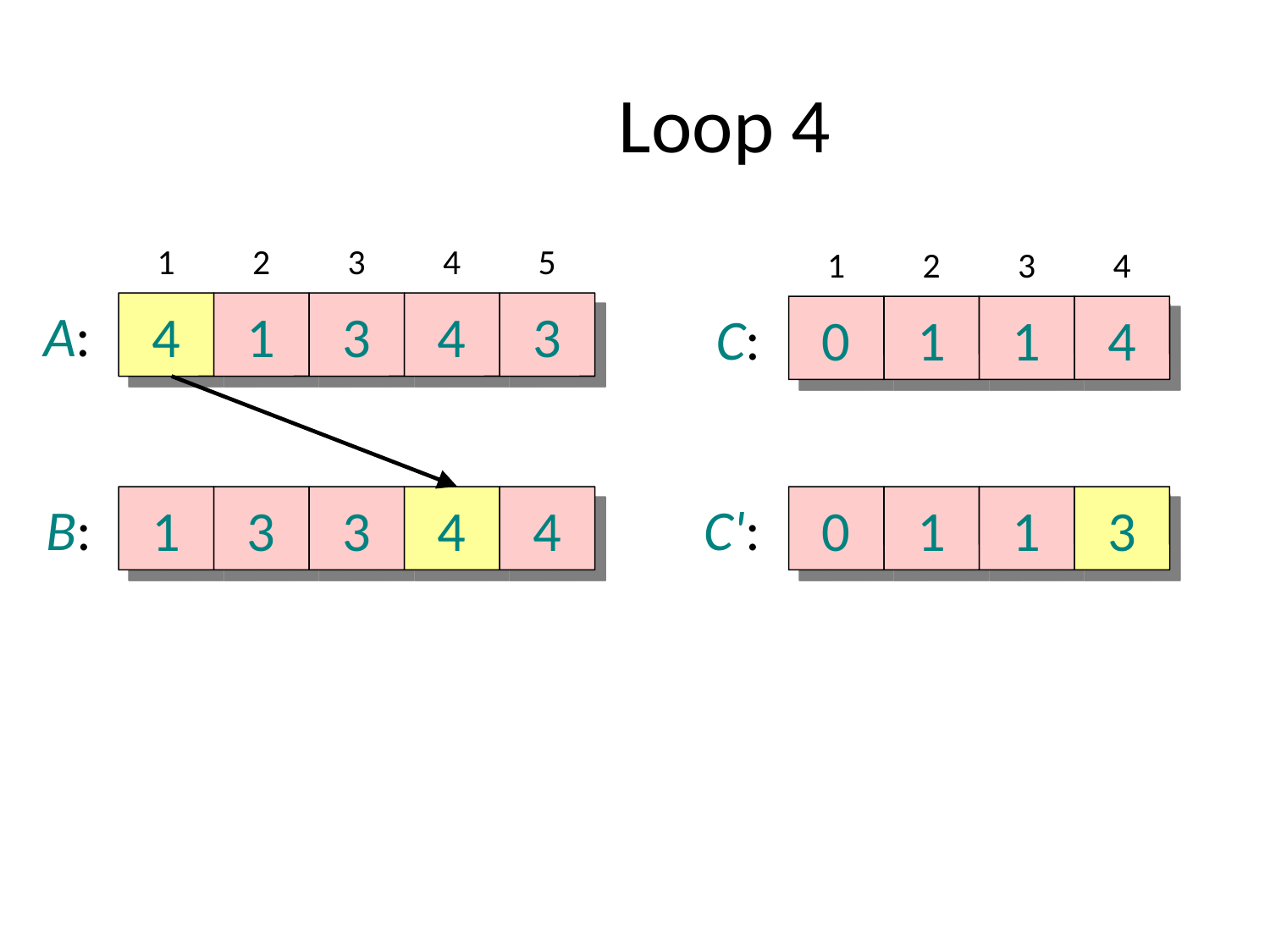

# Loop 4
1
2
3
4
5
1
2
3
4

4

1

3

4

3
A:

0

1

1

4
C:

1

3

3

4

4

0

1

1

3
B:
C':